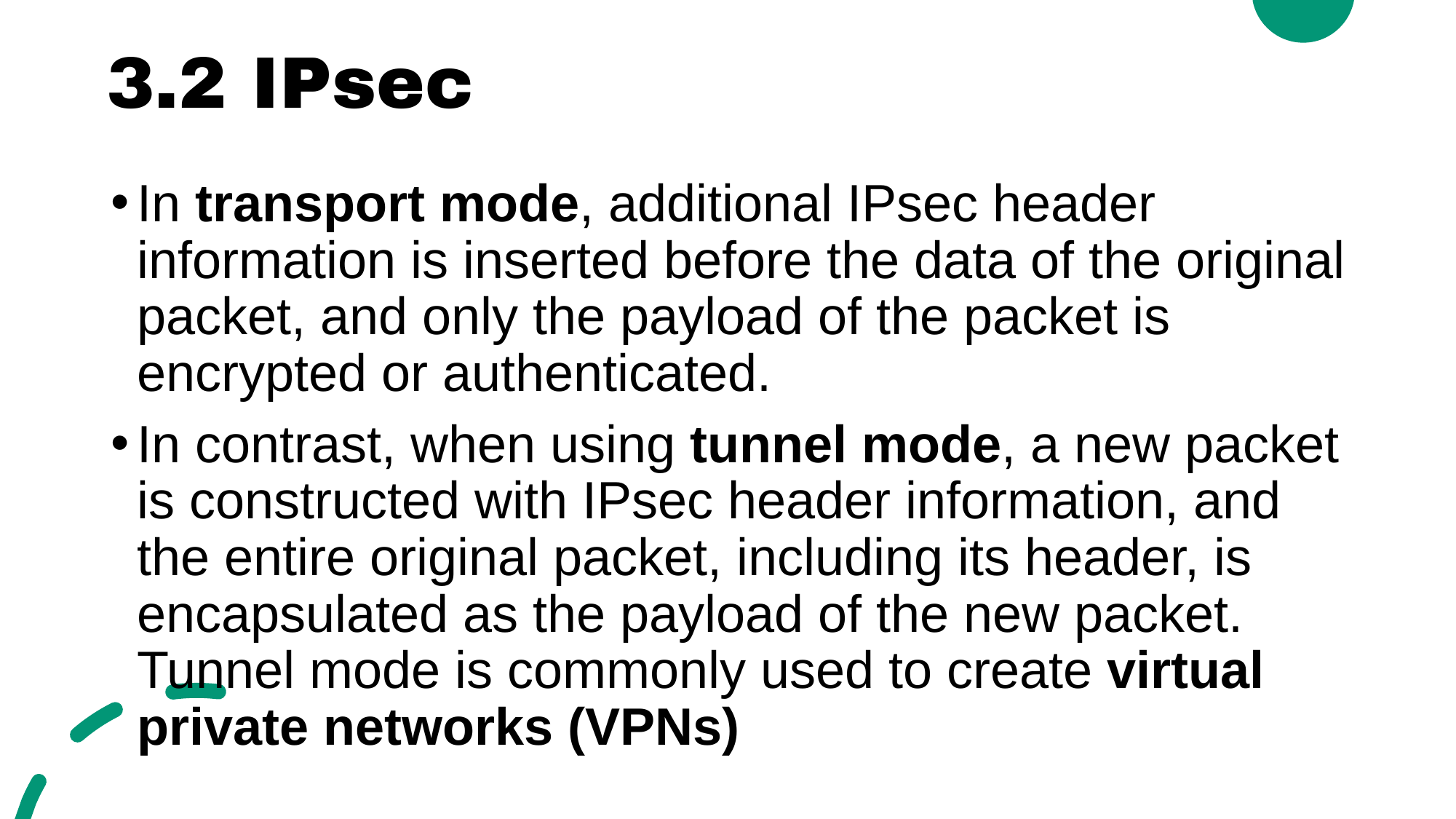

# 3.2 IPsec
In transport mode, additional IPsec header information is inserted before the data of the original packet, and only the payload of the packet is encrypted or authenticated.
In contrast, when using tunnel mode, a new packet is constructed with IPsec header information, and the entire original packet, including its header, is encapsulated as the payload of the new packet. Tunnel mode is commonly used to create virtual private networks (VPNs)